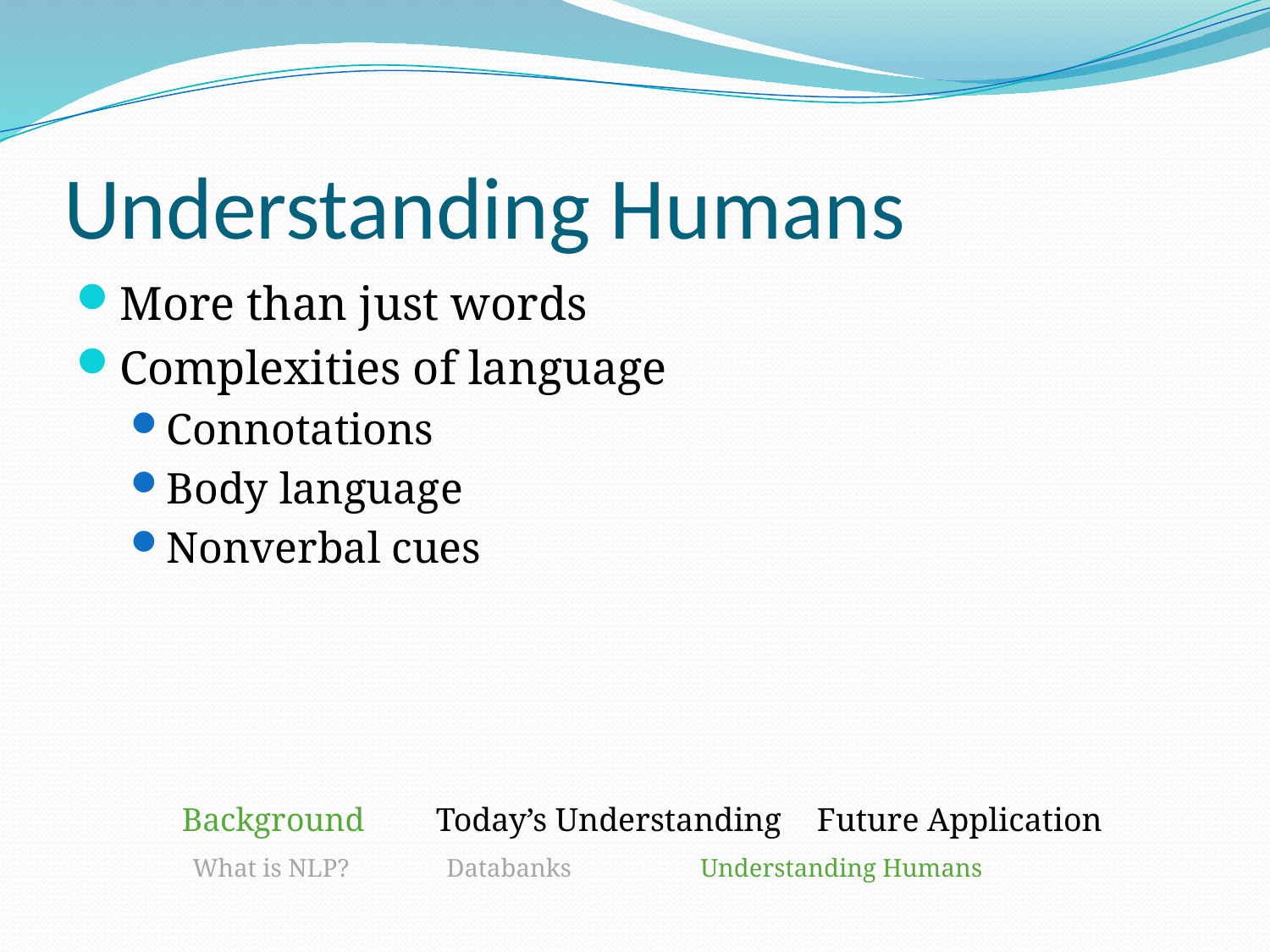

# Understanding Humans
More than just words
Complexities of language
Connotations
Body language
Nonverbal cues
Background	Today’s Understanding	Future Application
What is NLP?	Databanks		Understanding Humans